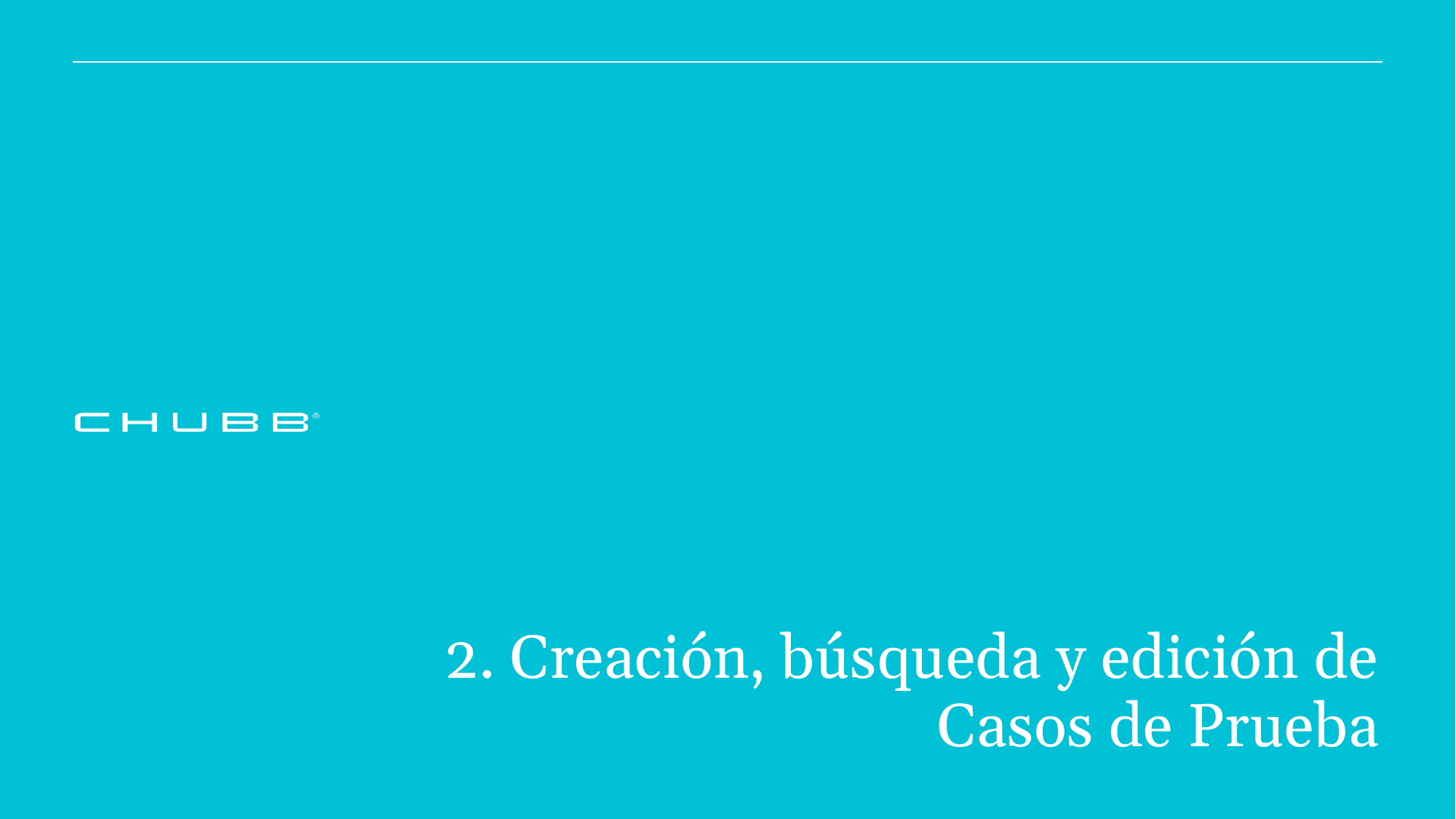

# 2. Creación, búsqueda y edición de Casos de Prueba